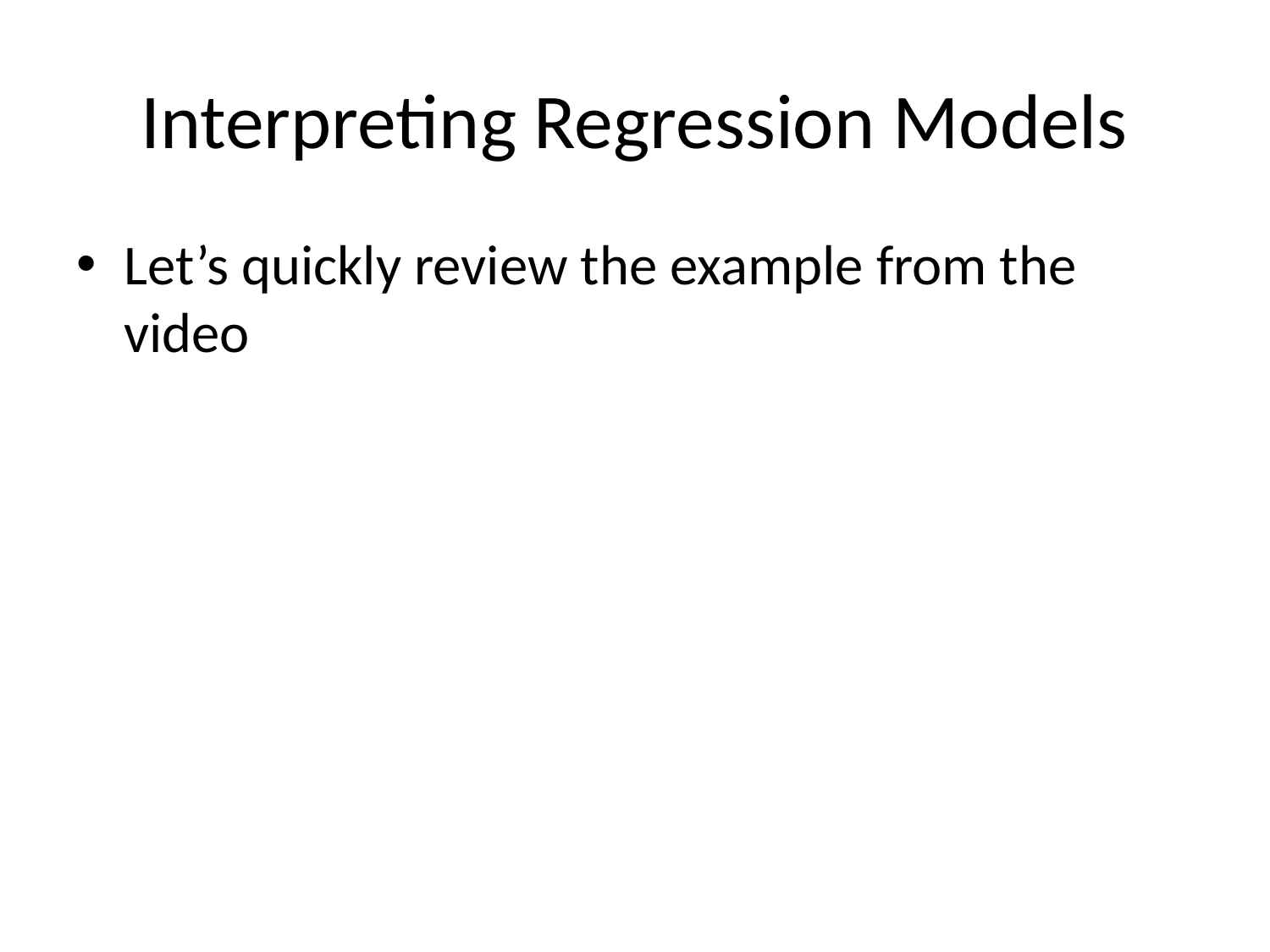

# Interpreting Regression Models
Let’s quickly review the example from the video